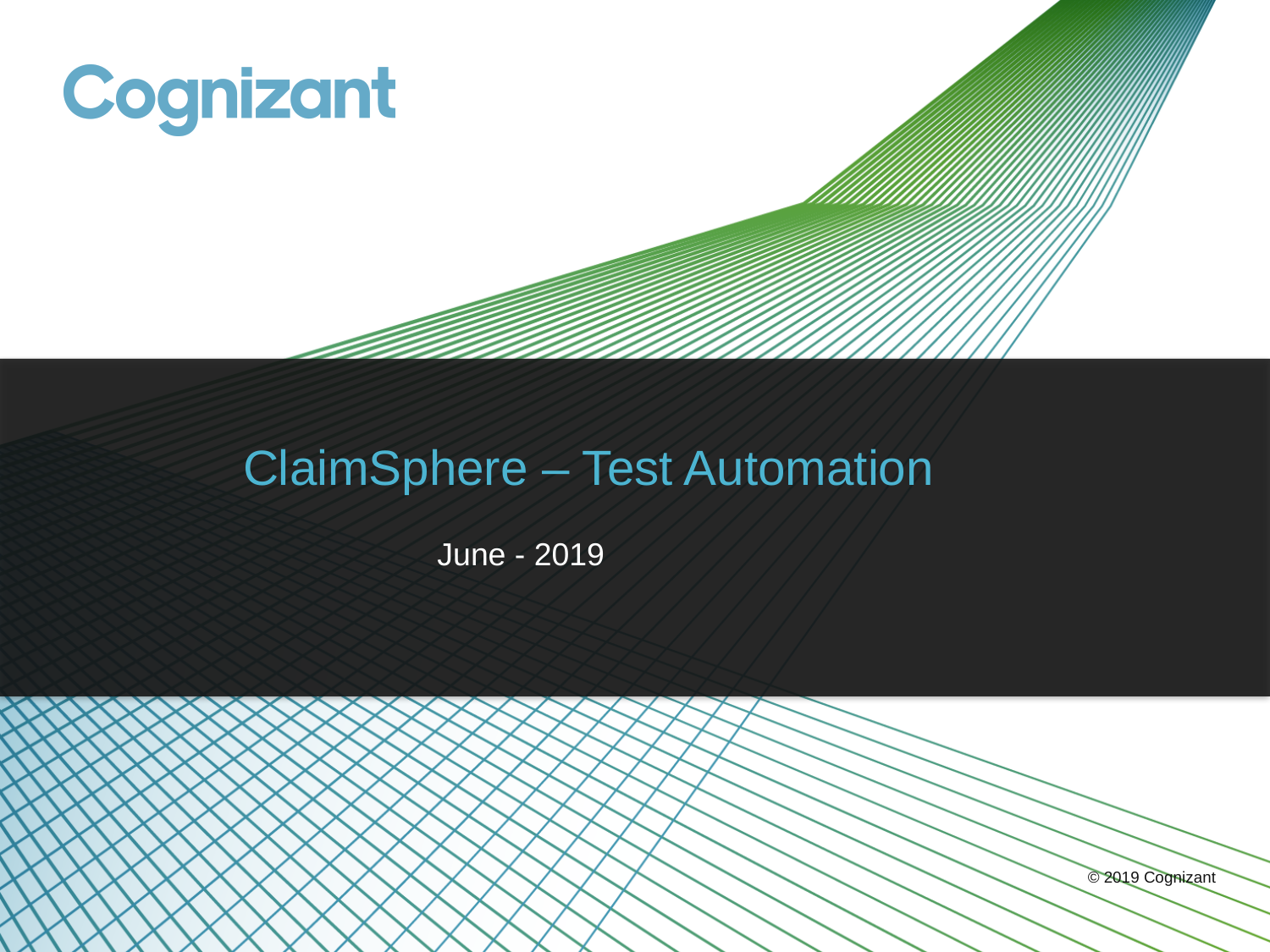

ClaimSphere – Test Automation
June - 2019